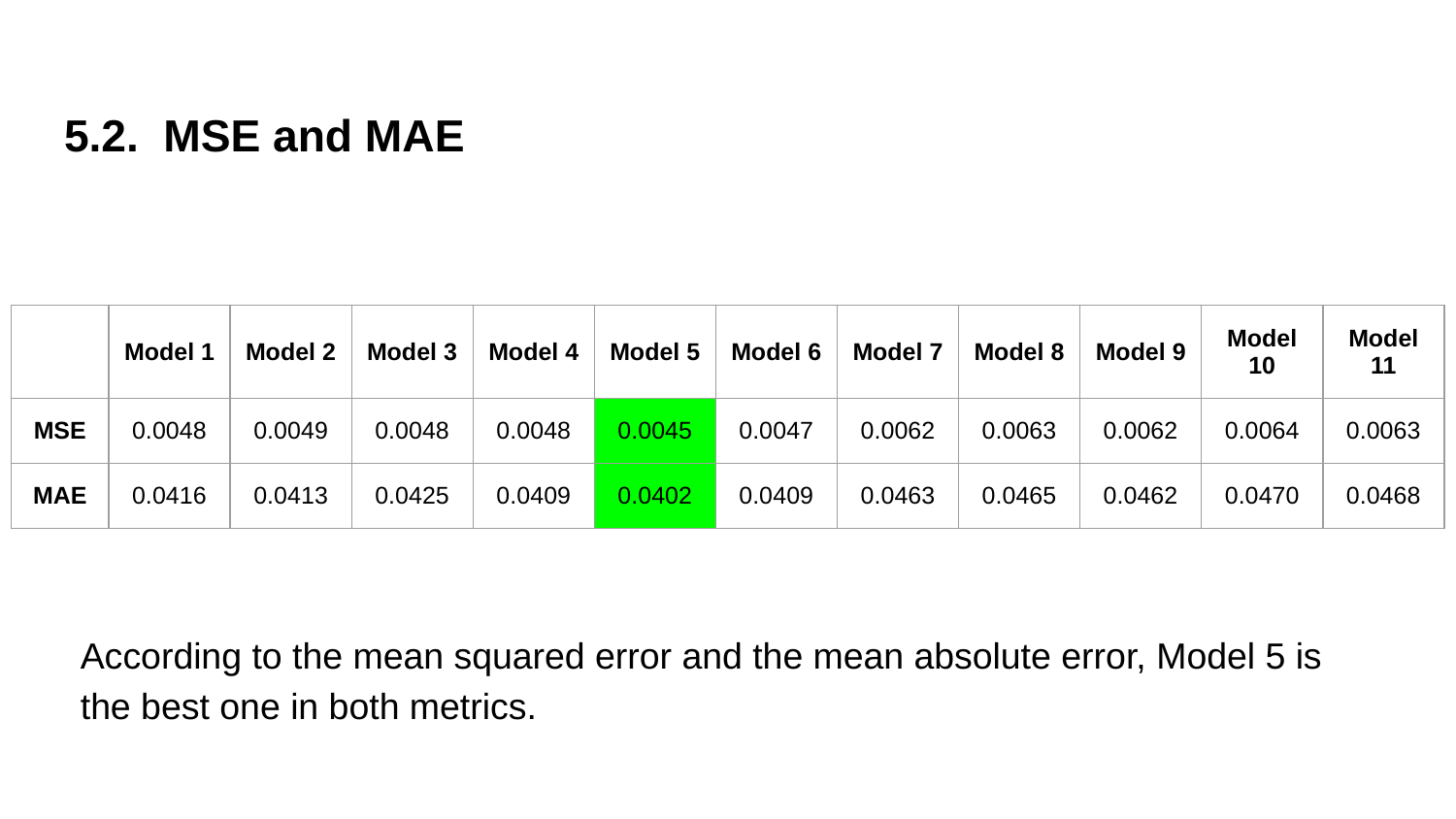

# 5.2.  MSE and MAE
|  | Model 1 | Model 2 | Model 3 | Model 4 | Model 5 | Model 6 | Model 7 | Model 8 | Model 9 | Model 10 | Model 11 |
| --- | --- | --- | --- | --- | --- | --- | --- | --- | --- | --- | --- |
| MSE | 0.0048 | 0.0049 | 0.0048 | 0.0048 | 0.0045 | 0.0047 | 0.0062 | 0.0063 | 0.0062 | 0.0064 | 0.0063 |
| MAE | 0.0416 | 0.0413 | 0.0425 | 0.0409 | 0.0402 | 0.0409 | 0.0463 | 0.0465 | 0.0462 | 0.0470 | 0.0468 |
According to the mean squared error and the mean absolute error, Model 5 is the best one in both metrics.